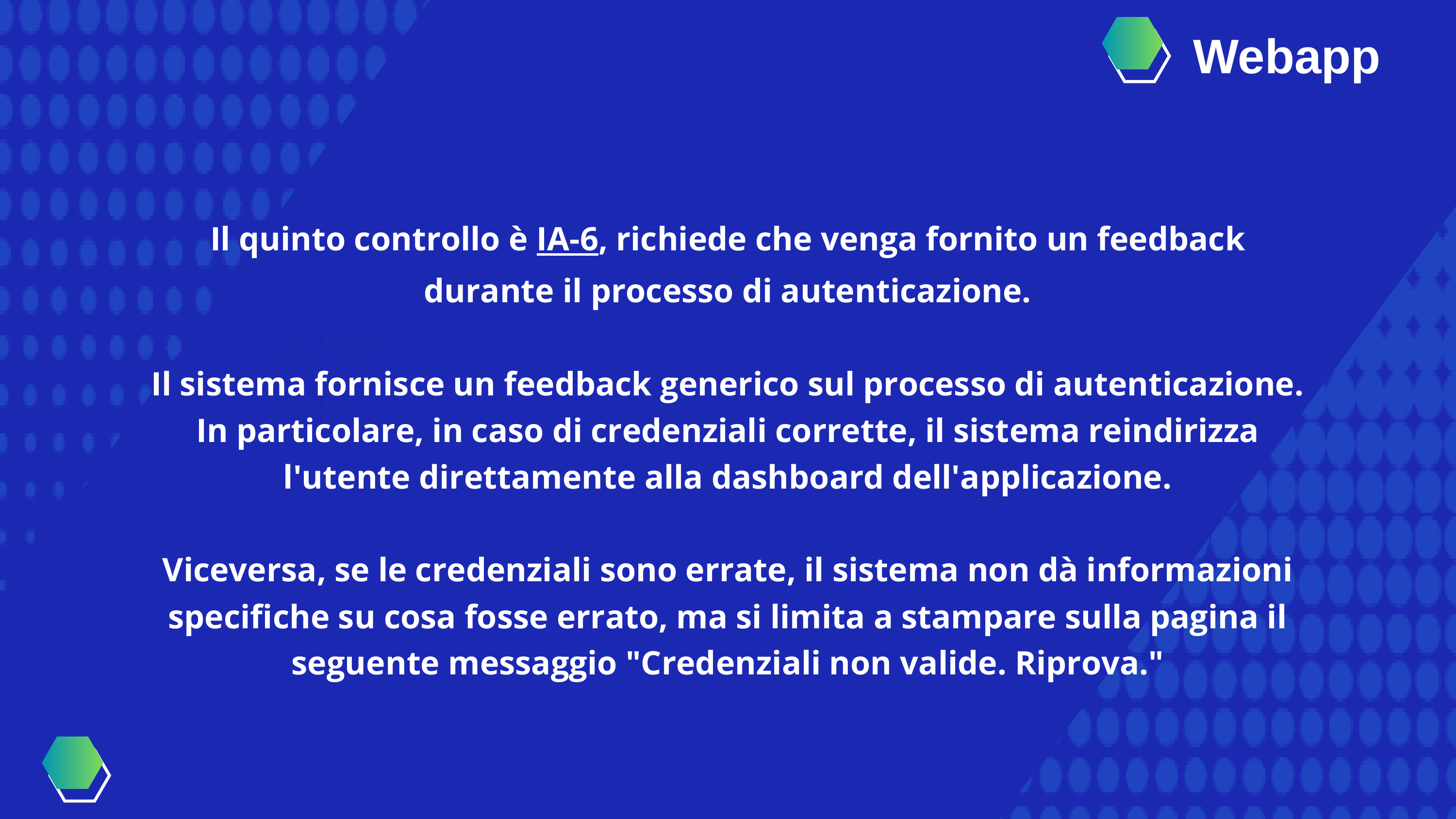

Webapp
Il quinto controllo è IA-6, richiede che venga fornito un feedback durante il processo di autenticazione.

Il sistema fornisce un feedback generico sul processo di autenticazione. In particolare, in caso di credenziali corrette, il sistema reindirizza l'utente direttamente alla dashboard dell'applicazione.

Viceversa, se le credenziali sono errate, il sistema non dà informazioni specifiche su cosa fosse errato, ma si limita a stampare sulla pagina il seguente messaggio "Credenziali non valide. Riprova."